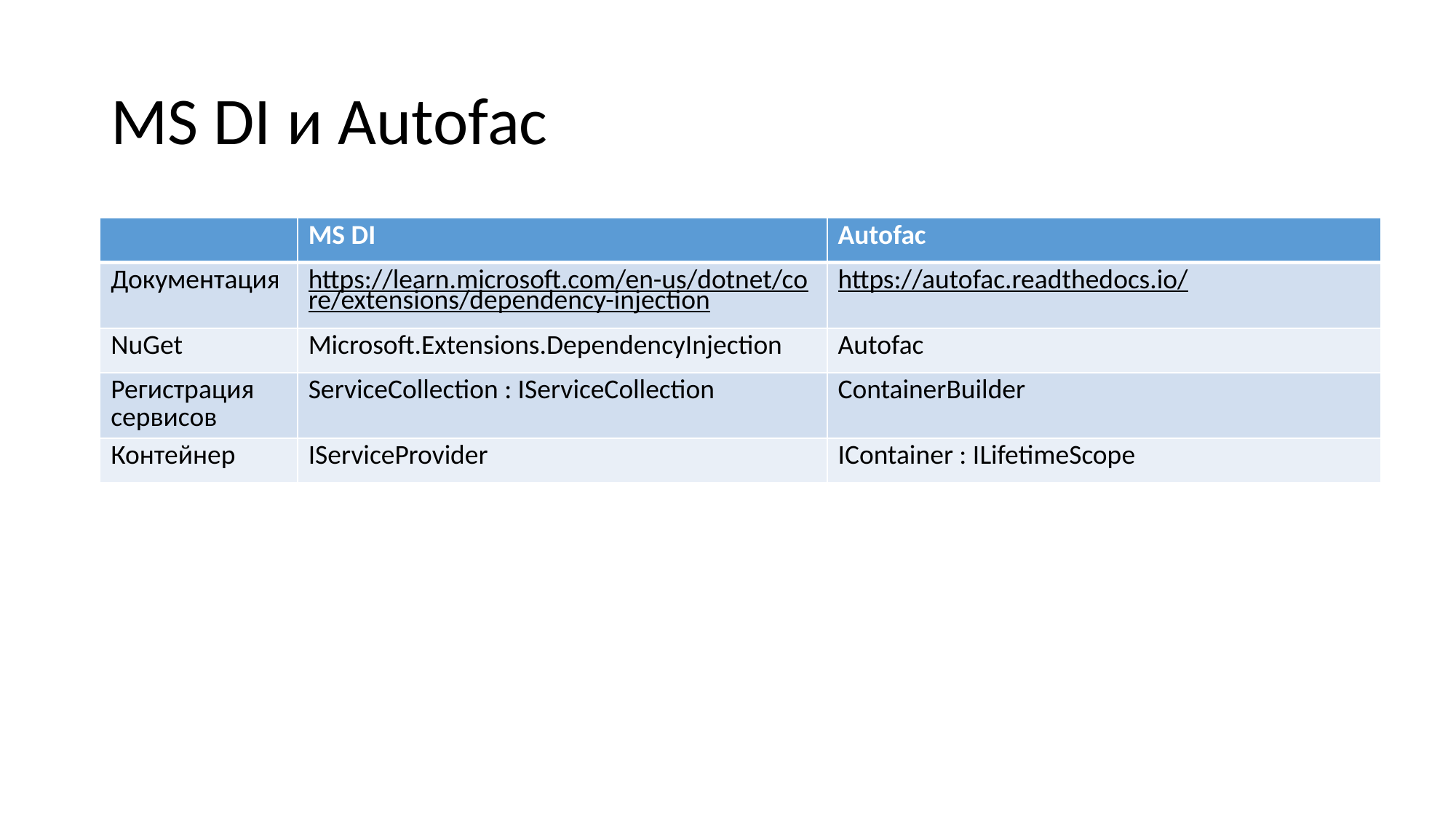

# MS DI и Autofac
|  | MS DI | Autofac |
| --- | --- | --- |
| Документация | https://learn.microsoft.com/en-us/dotnet/core/extensions/dependency-injection | https://autofac.readthedocs.io/ |
| NuGet | Microsoft.Extensions.DependencyInjection | Autofac |
| Регистрация сервисов | ServiceCollection : IServiceCollection | ContainerBuilder |
| Контейнер | IServiceProvider | IContainer : ILifetimeScope |